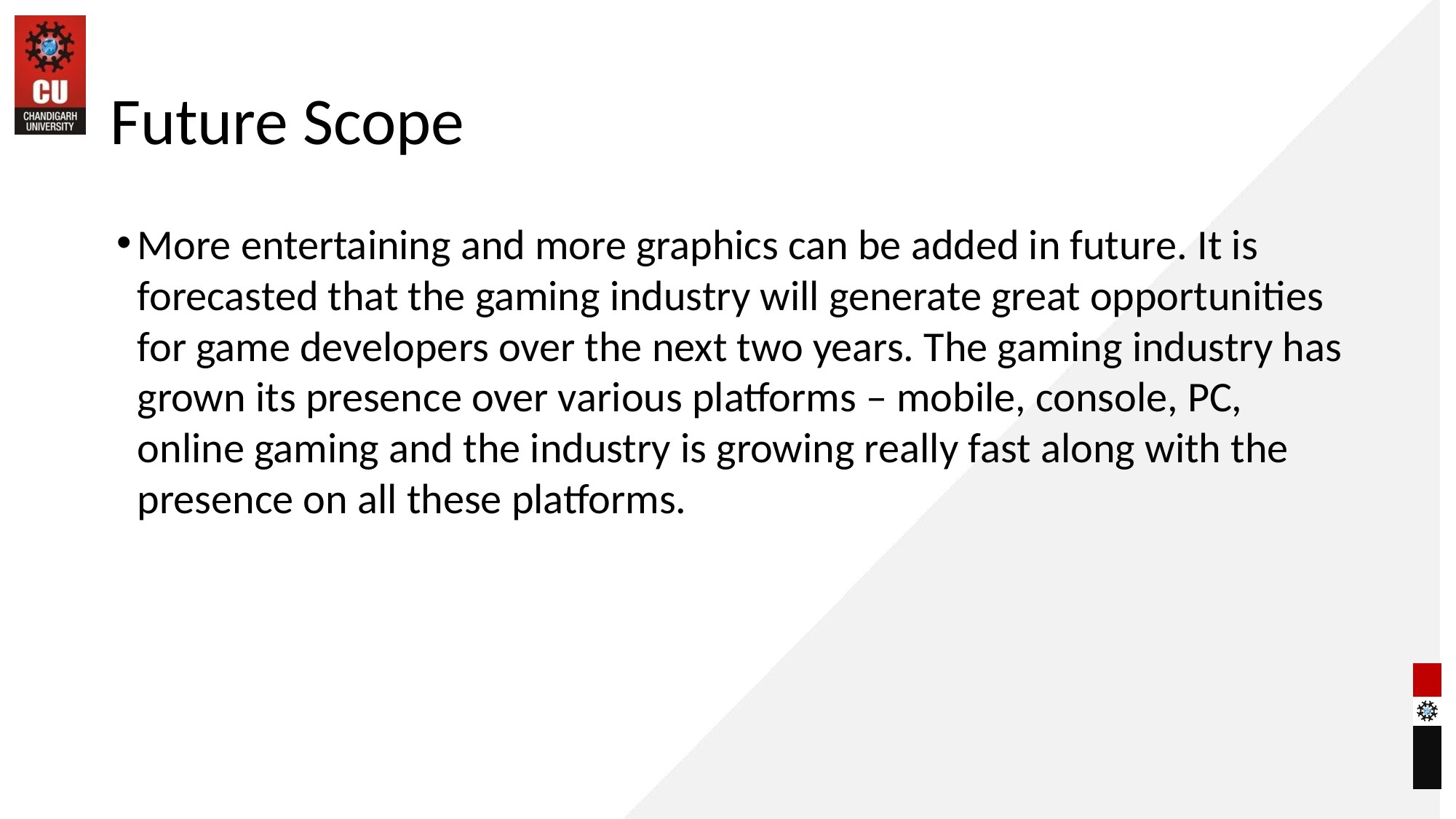

# Future Scope
More entertaining and more graphics can be added in future. It is forecasted that the gaming industry will generate great opportunities for game developers over the next two years. The gaming industry has grown its presence over various platforms – mobile, console, PC, online gaming and the industry is growing really fast along with the presence on all these platforms.
12